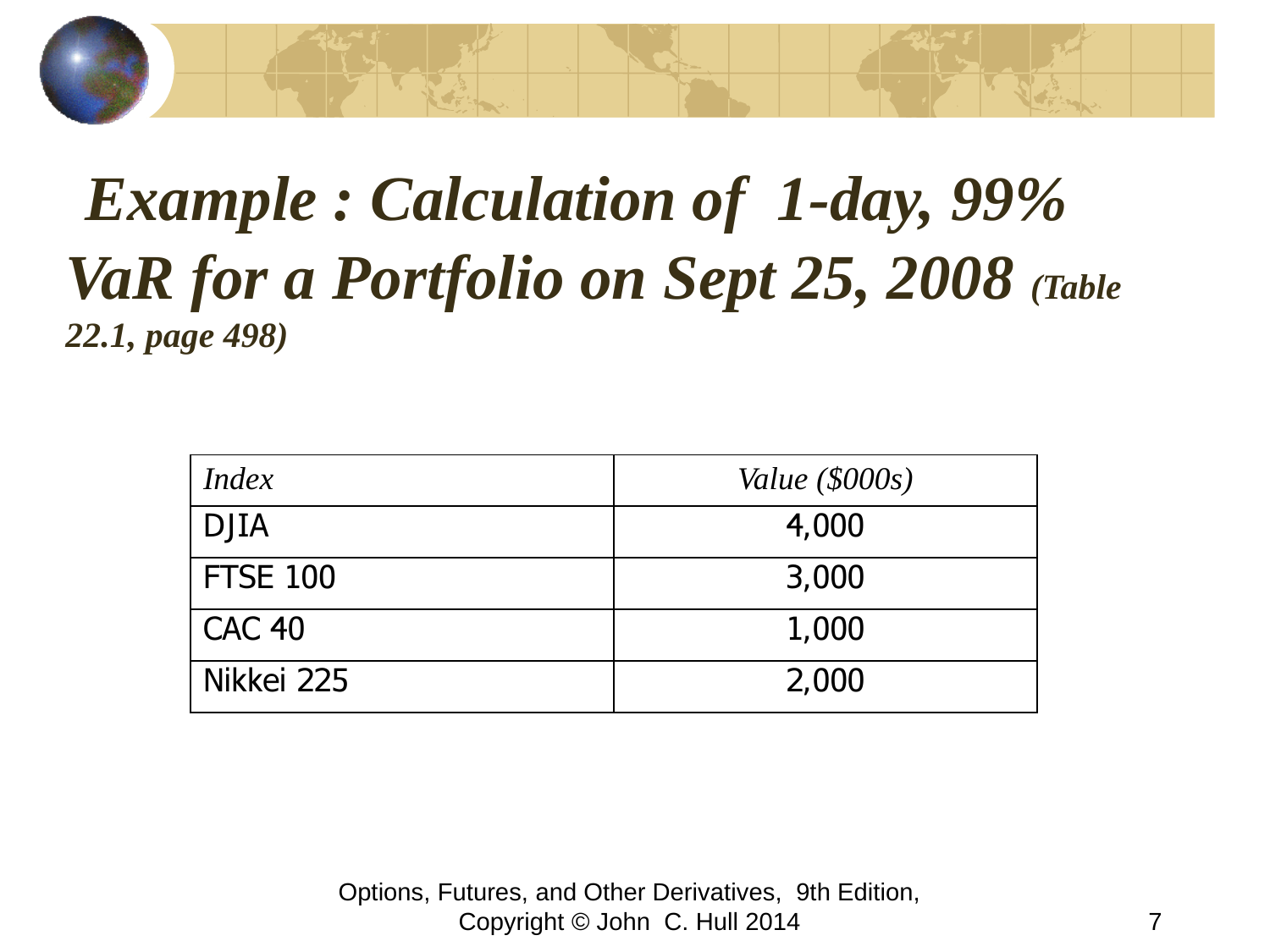

# Example : Calculation of  1-day, 99% VaR for a Portfolio on Sept 25, 2008 (Table 22.1, page 498)
| Index | Value ($000s) |
| --- | --- |
| DJIA | 4,000 |
| FTSE 100 | 3,000 |
| CAC 40 | 1,000 |
| Nikkei 225 | 2,000 |
Options, Futures, and Other Derivatives,  9th Edition, Copyright © John  C. Hull 2014
7